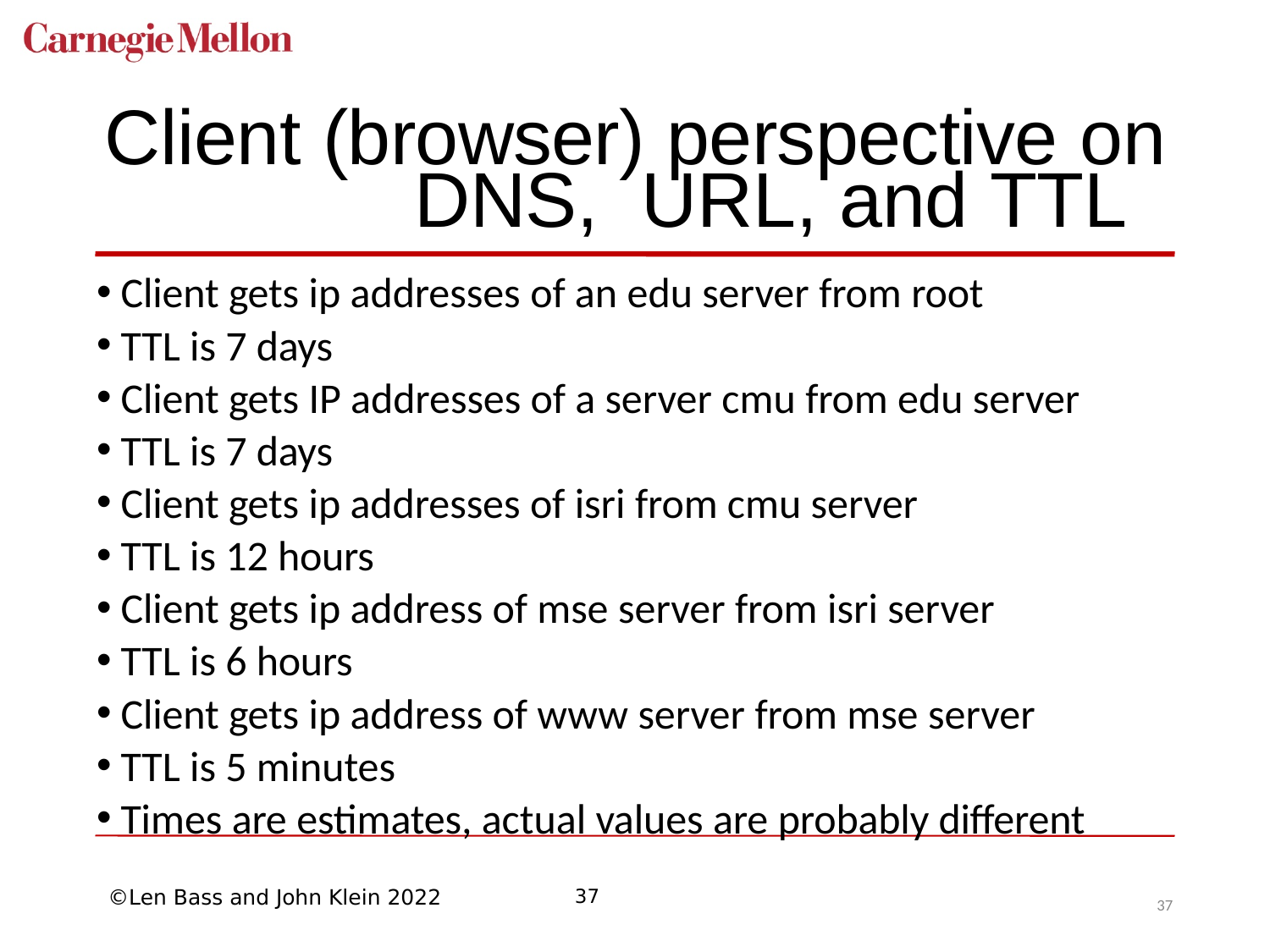

# Client (browser) perspective on DNS,  URL, and TTL
Client gets ip addresses of an edu server from root
TTL is 7 days
Client gets IP addresses of a server cmu from edu server
TTL is 7 days
Client gets ip addresses of isri from cmu server
TTL is 12 hours
Client gets ip address of mse server from isri server
TTL is 6 hours
Client gets ip address of www server from mse server
TTL is 5 minutes
Times are estimates, actual values are probably different
37